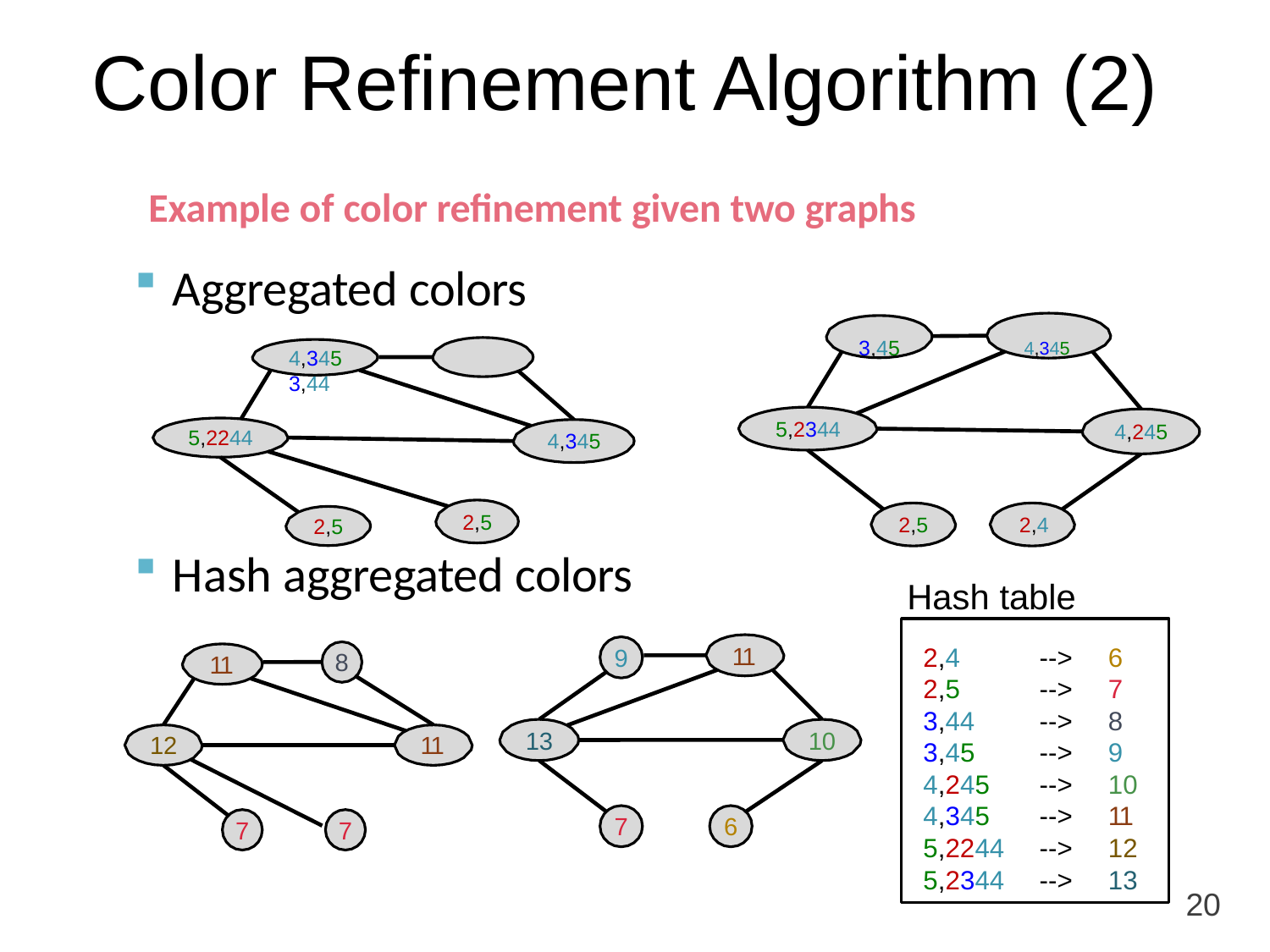

# Color Refinement Algorithm (2)
Example of color refinement given two graphs
Aggregated colors

3,45	4,345

4,345	3,44

5,2344

4,245

5,2244
4,345

2,5
2,5	2,4

Hash table
2,5
Hash aggregated colors

11

9

| 2,4 | --> | 6 |
| --- | --- | --- |
| 2,5 | --> | 7 |
| 3,44 | --> | 8 |
| 3,45 | --> | 9 |
| 4,245 | --> | 10 |
| 4,345 | --> | 11 |
| 5,2244 | --> | 12 |
| 5,2344 | --> | 13 |
8
11

13
10

12
11

7
6
7
7